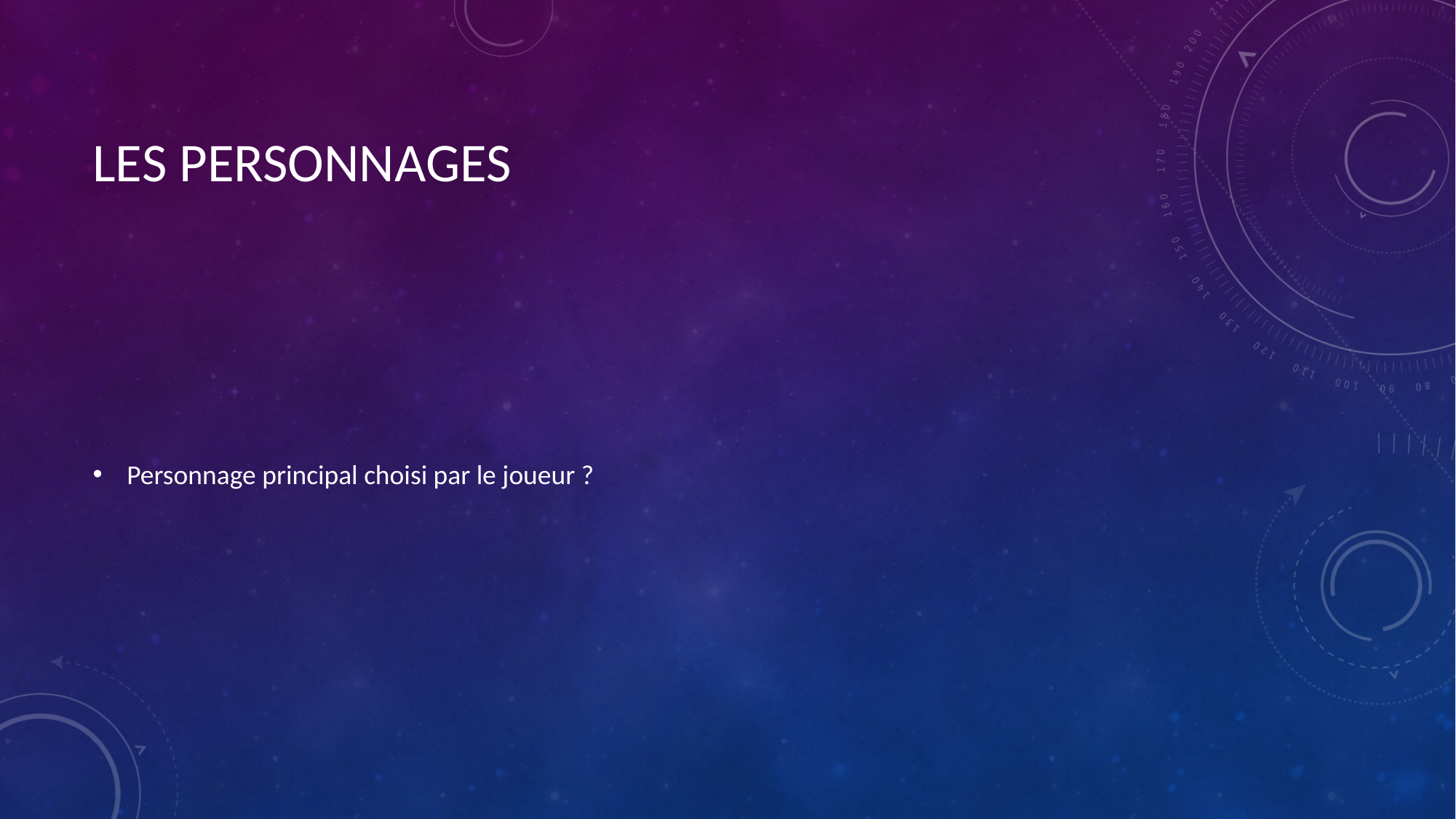

# Les personnages
Personnage principal choisi par le joueur ?